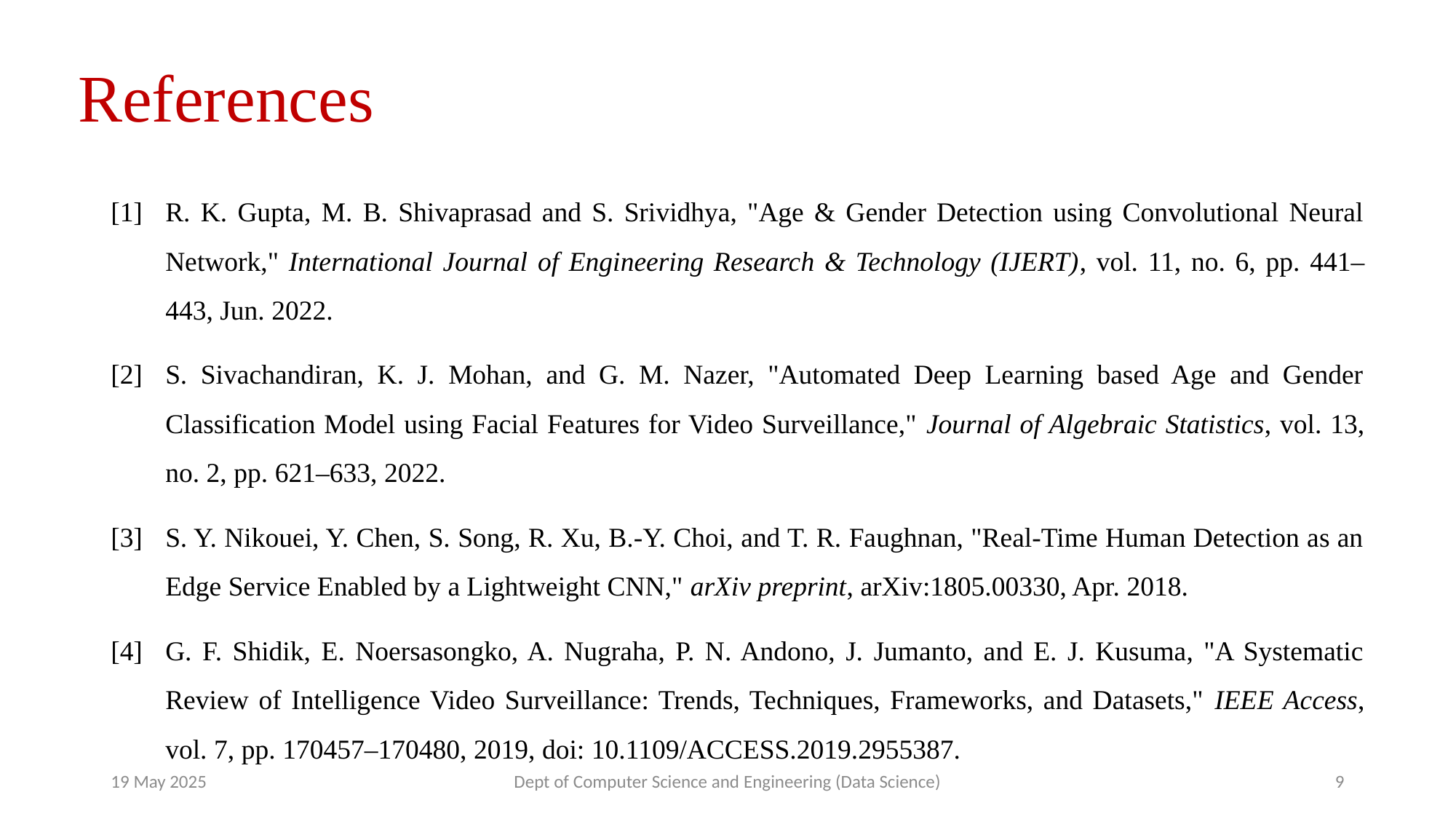

References
[1]	R. K. Gupta, M. B. Shivaprasad and S. Srividhya, "Age & Gender Detection using Convolutional Neural Network," International Journal of Engineering Research & Technology (IJERT), vol. 11, no. 6, pp. 441–443, Jun. 2022.
[2]	S. Sivachandiran, K. J. Mohan, and G. M. Nazer, "Automated Deep Learning based Age and Gender Classification Model using Facial Features for Video Surveillance," Journal of Algebraic Statistics, vol. 13, no. 2, pp. 621–633, 2022.
[3]	S. Y. Nikouei, Y. Chen, S. Song, R. Xu, B.-Y. Choi, and T. R. Faughnan, "Real-Time Human Detection as an Edge Service Enabled by a Lightweight CNN," arXiv preprint, arXiv:1805.00330, Apr. 2018.
[4]	G. F. Shidik, E. Noersasongko, A. Nugraha, P. N. Andono, J. Jumanto, and E. J. Kusuma, "A Systematic Review of Intelligence Video Surveillance: Trends, Techniques, Frameworks, and Datasets," IEEE Access, vol. 7, pp. 170457–170480, 2019, doi: 10.1109/ACCESS.2019.2955387.

19 May 2025
Dept of Computer Science and Engineering (Data Science)
9